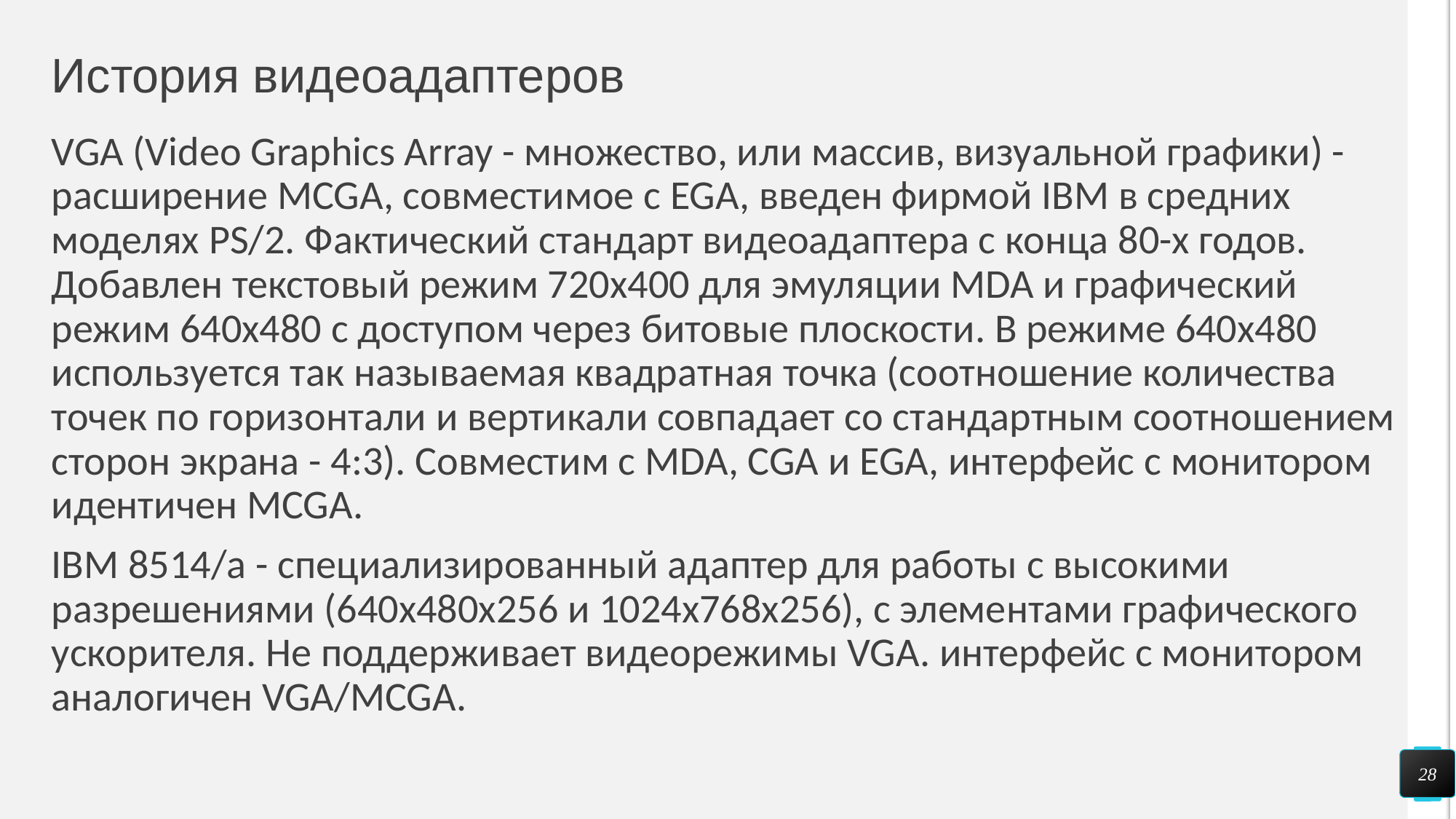

# История видеоадаптеров
VGA (Video Graphics Array - множество, или массив, визуальной графики) - расширение MCGA, совместимое с EGA, введен фирмой IBM в средних моделях PS/2. Фактический стандарт видеоадаптера с конца 80-х годов. Добавлен текстовый режим 720x400 для эмуляции MDA и графический режим 640x480 с доступом через битовые плоскости. В режиме 640x480 используется так называемая квадратная точка (соотношение количества точек по горизонтали и вертикали совпадает со стандартным соотношением сторон экрана - 4:3). Совместим с MDA, CGA и EGA, интерфейс с монитором идентичен MCGA.
IBM 8514/а - специализированный адаптер для работы с высокими разрешениями (640x480x256 и 1024x768x256), с элементами графического ускорителя. Не поддерживает видеорежимы VGA. интерфейс с монитором аналогичен VGA/MCGA.

28